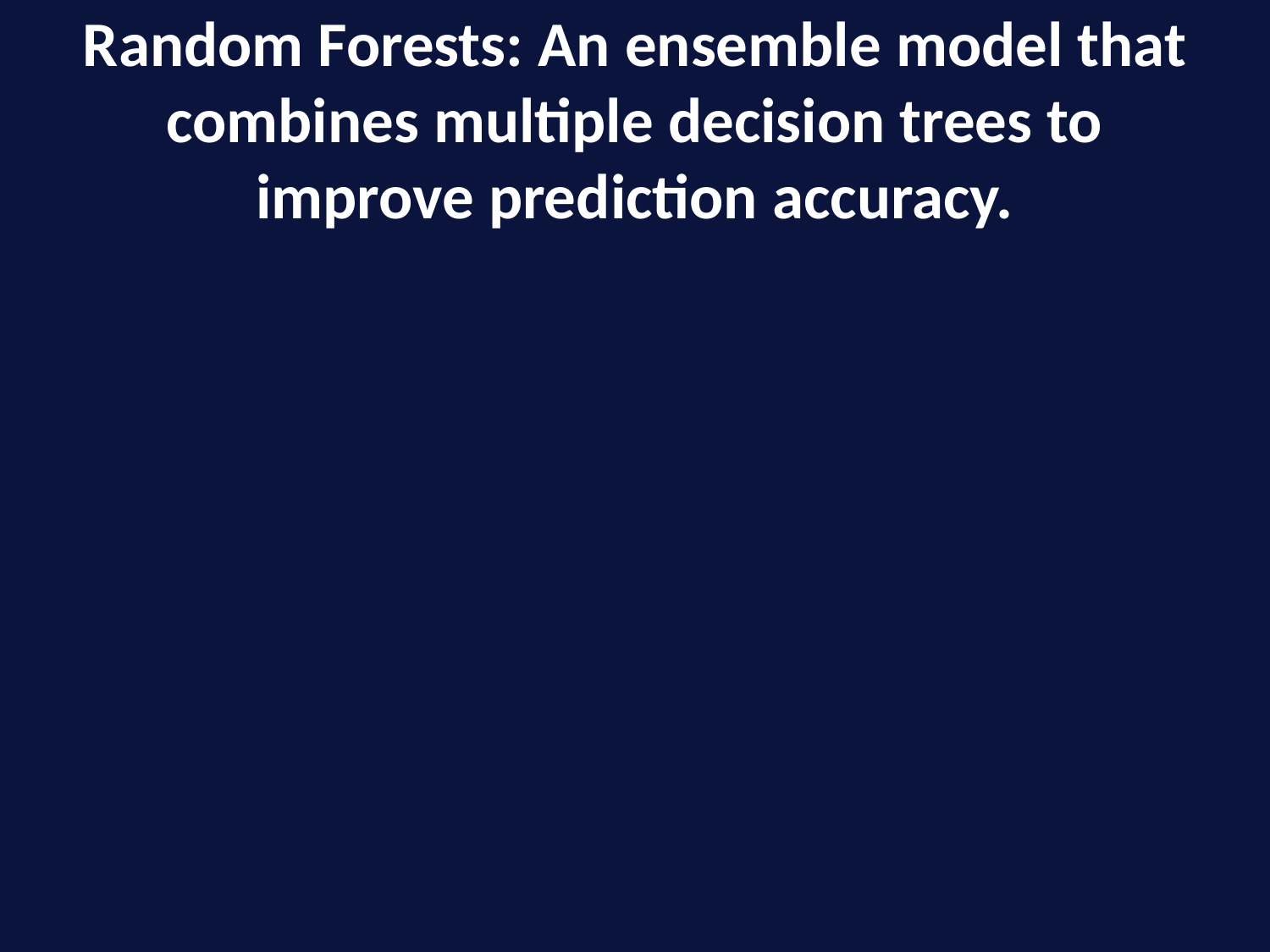

# Random Forests: An ensemble model that combines multiple decision trees to improve prediction accuracy.